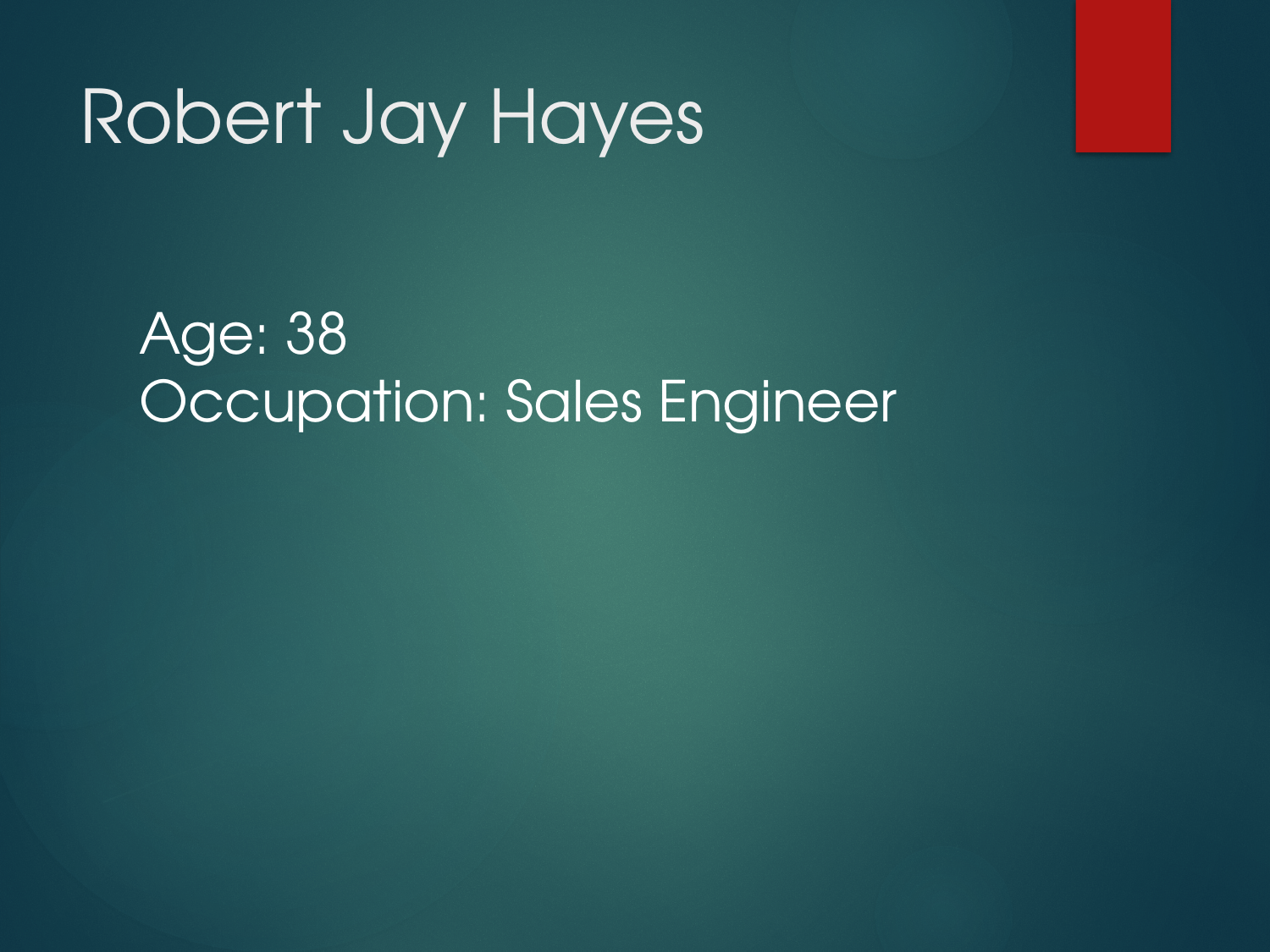

# Robert Jay Hayes

Age: 38
Occupation: Sales Engineer